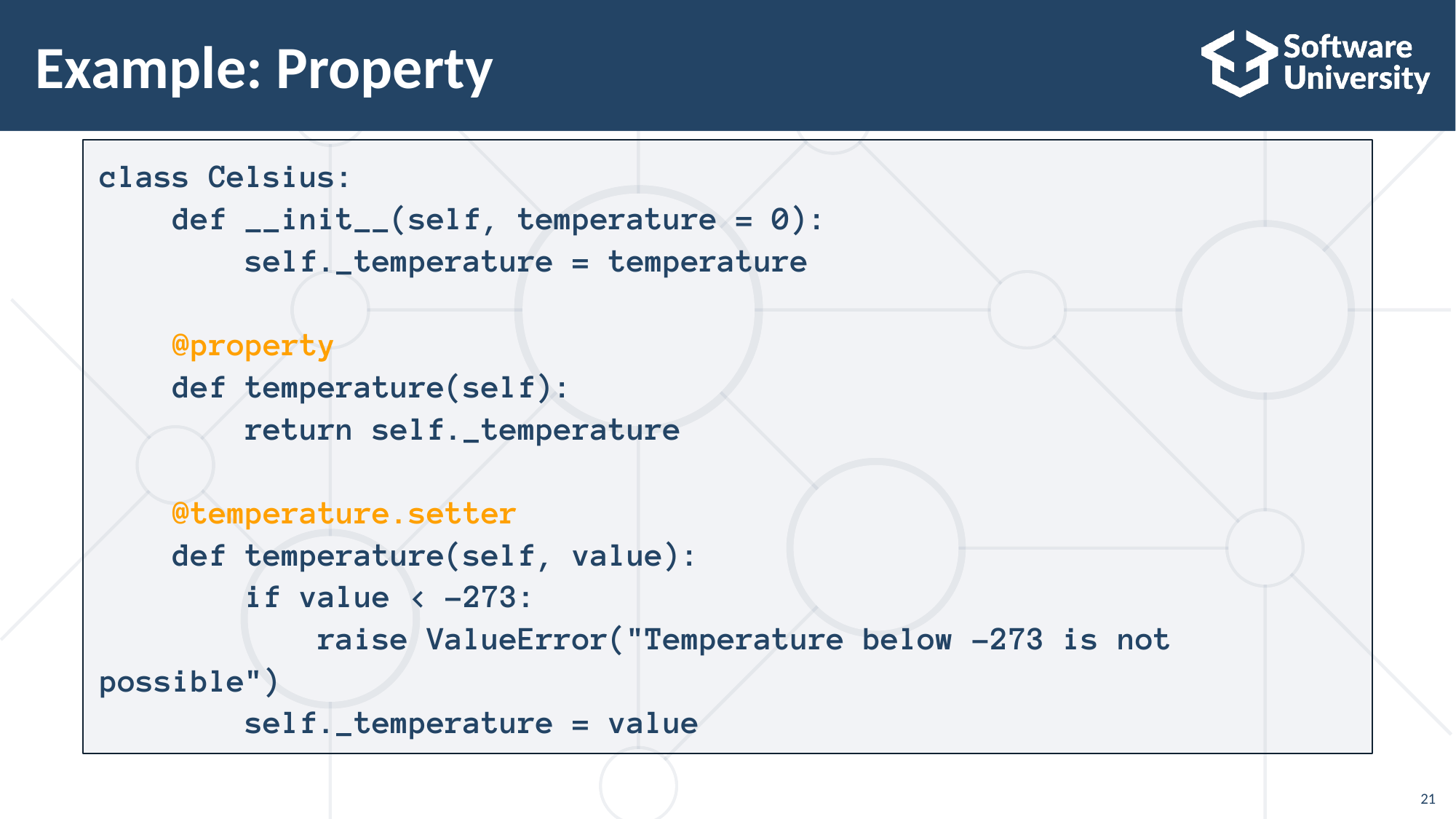

# Example: Property
class Celsius:
    def __init__(self, temperature = 0):
        self._temperature = temperature
    @property
    def temperature(self):
        return self._temperature
    @temperature.setter
    def temperature(self, value):
        if value < -273:
            raise ValueError("Temperature below -273 is not possible")
        self._temperature = value
21